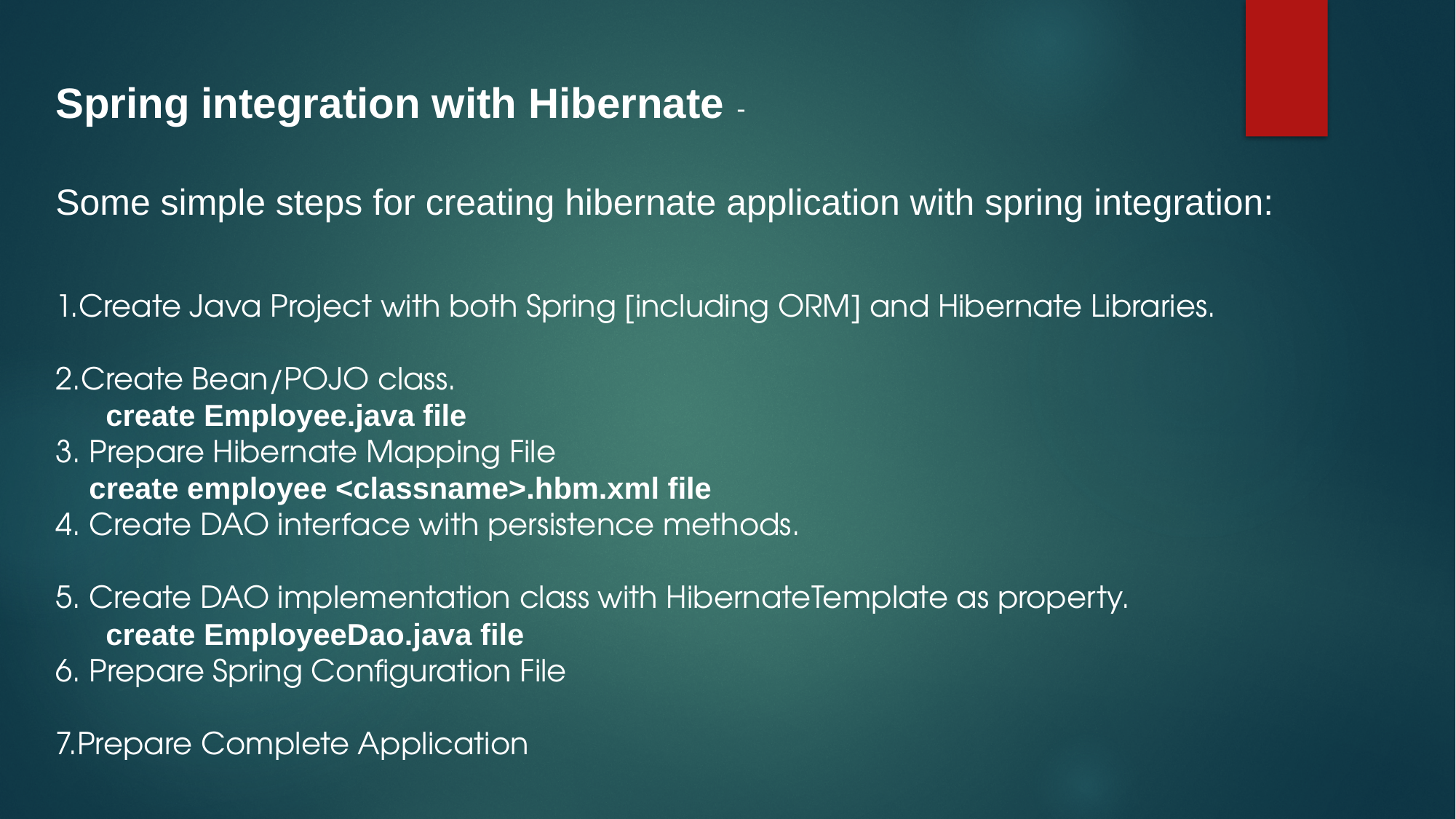

Spring integration with Hibernate -
Some simple steps for creating hibernate application with spring integration:

Create Java Project with both Spring [including ORM] and Hibernate Libraries.

2.Create Bean/POJO class.
      create Employee.java file
3. Prepare Hibernate Mapping File
    create employee <classname>.hbm.xml file
4. Create DAO interface with persistence methods.

5. Create DAO implementation class with HibernateTemplate as property.
      create EmployeeDao.java file
6. Prepare Spring Configuration File

7.Prepare Complete Application